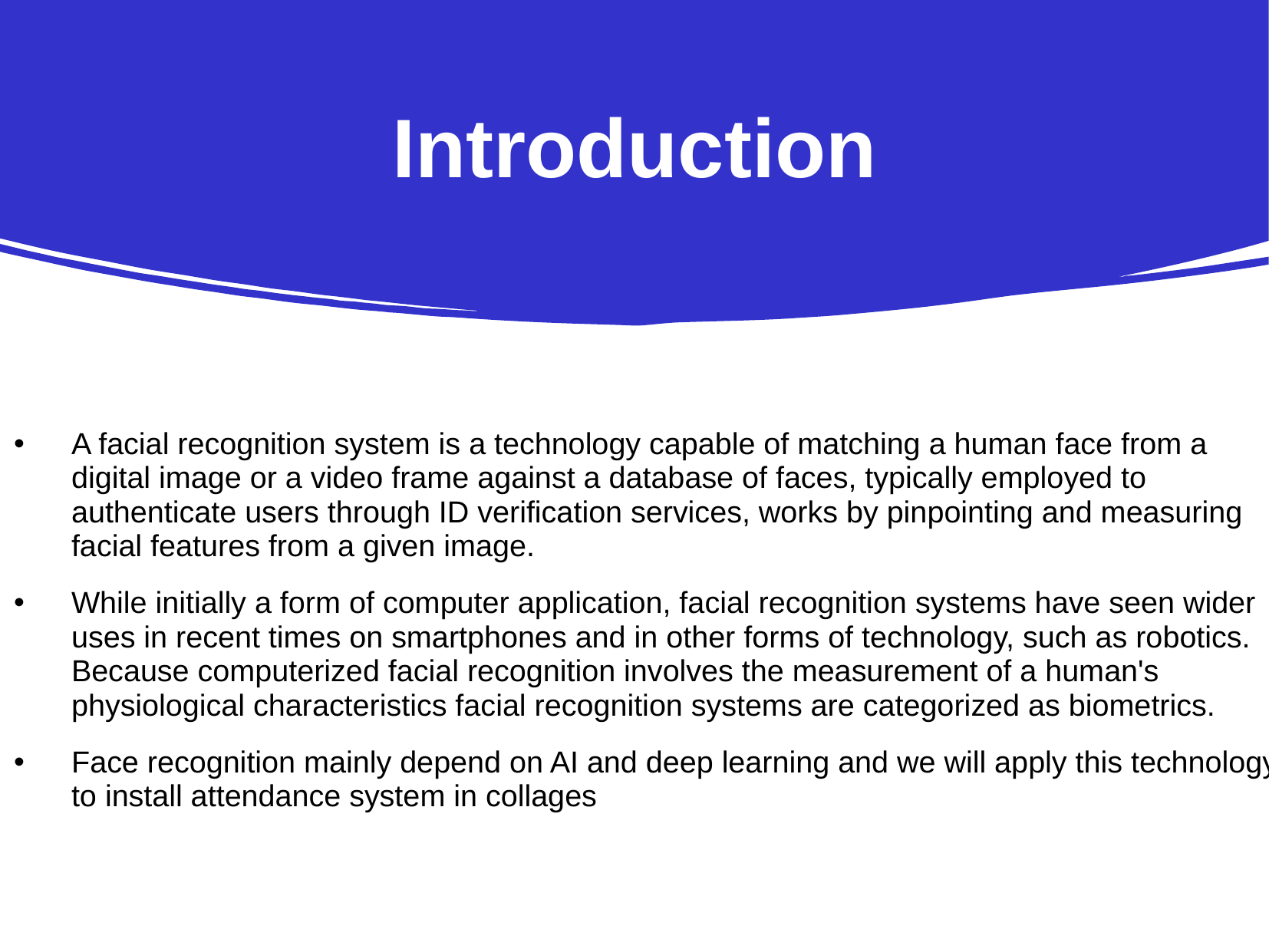

# Introduction

A facial recognition system is a technology capable of matching a human face from a digital image or a video frame against a database of faces, typically employed to authenticate users through ID verification services, works by pinpointing and measuring facial features from a given image.
While initially a form of computer application, facial recognition systems have seen wider uses in recent times on smartphones and in other forms of technology, such as robotics. Because computerized facial recognition involves the measurement of a human's physiological characteristics facial recognition systems are categorized as biometrics.
Face recognition mainly depend on AI and deep learning and we will apply this technology to install attendance system in collages